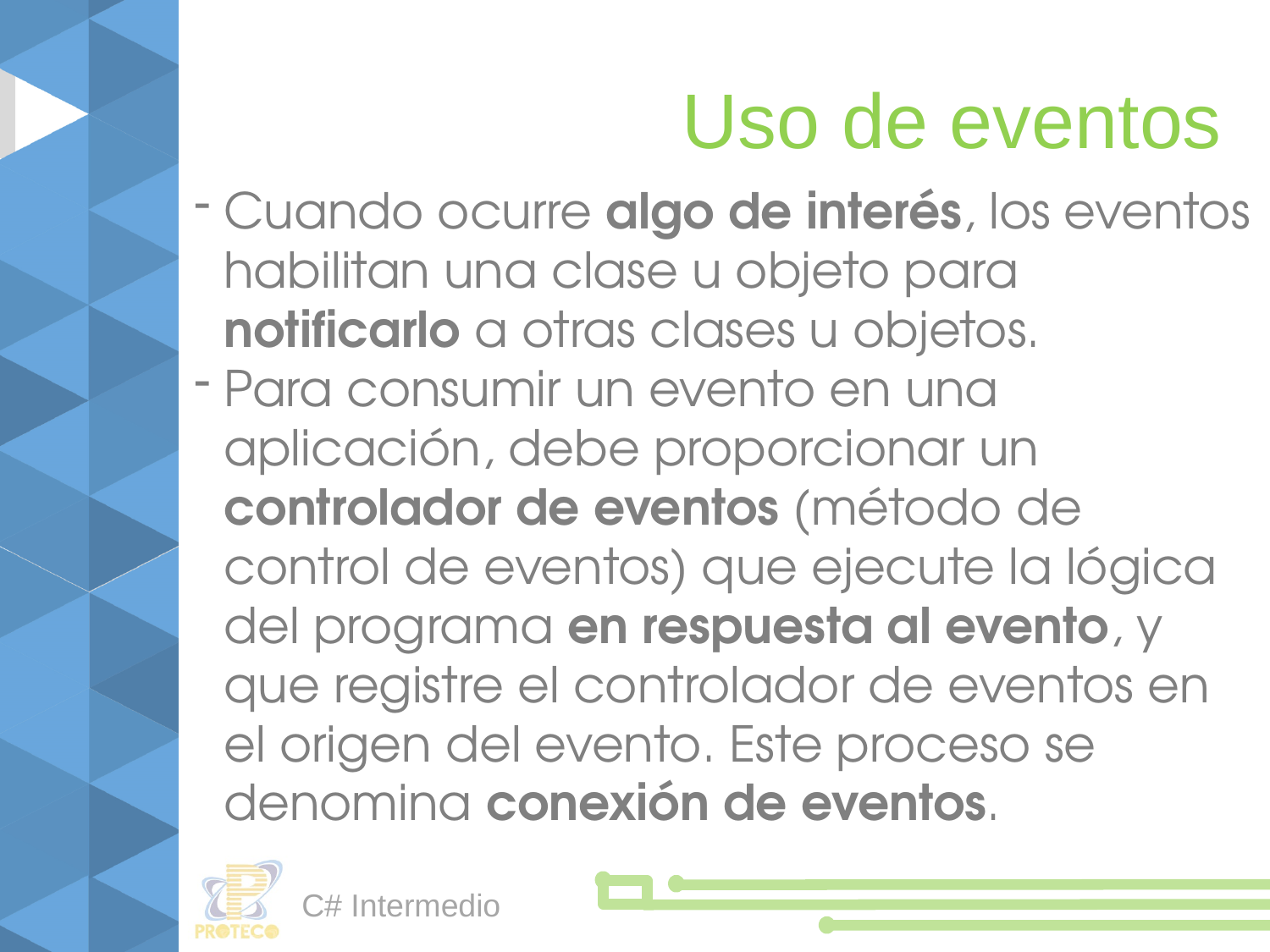

Uso de eventos
Cuando ocurre algo de interés, los eventos habilitan una clase u objeto para notificarlo a otras clases u objetos.
Para consumir un evento en una aplicación, debe proporcionar un controlador de eventos (método de control de eventos) que ejecute la lógica del programa en respuesta al evento, y que registre el controlador de eventos en el origen del evento. Este proceso se denomina conexión de eventos.